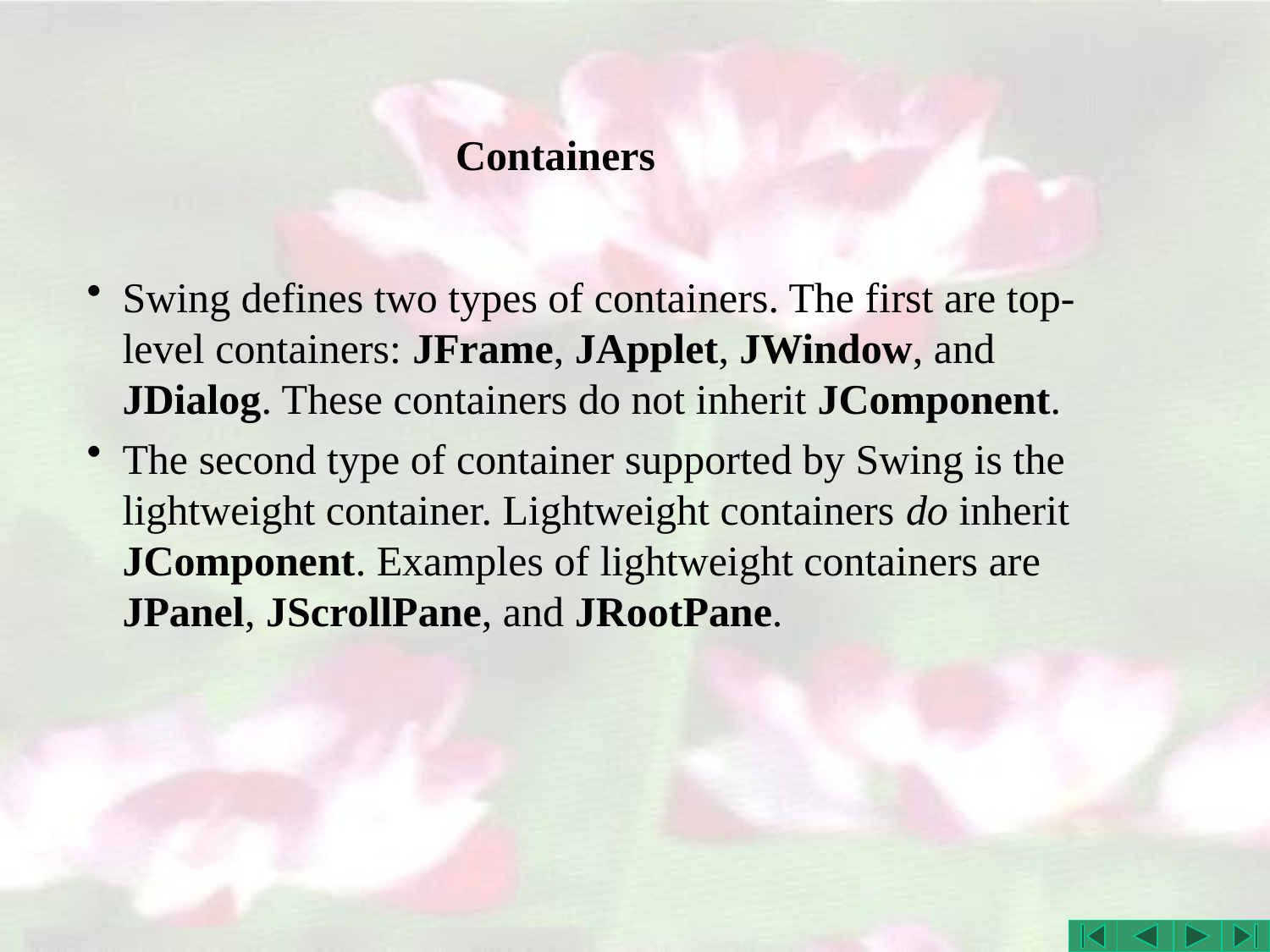

# Containers
Swing defines two types of containers. The first are top-level containers: JFrame, JApplet, JWindow, and JDialog. These containers do not inherit JComponent.
The second type of container supported by Swing is the lightweight container. Lightweight containers do inherit JComponent. Examples of lightweight containers are JPanel, JScrollPane, and JRootPane.